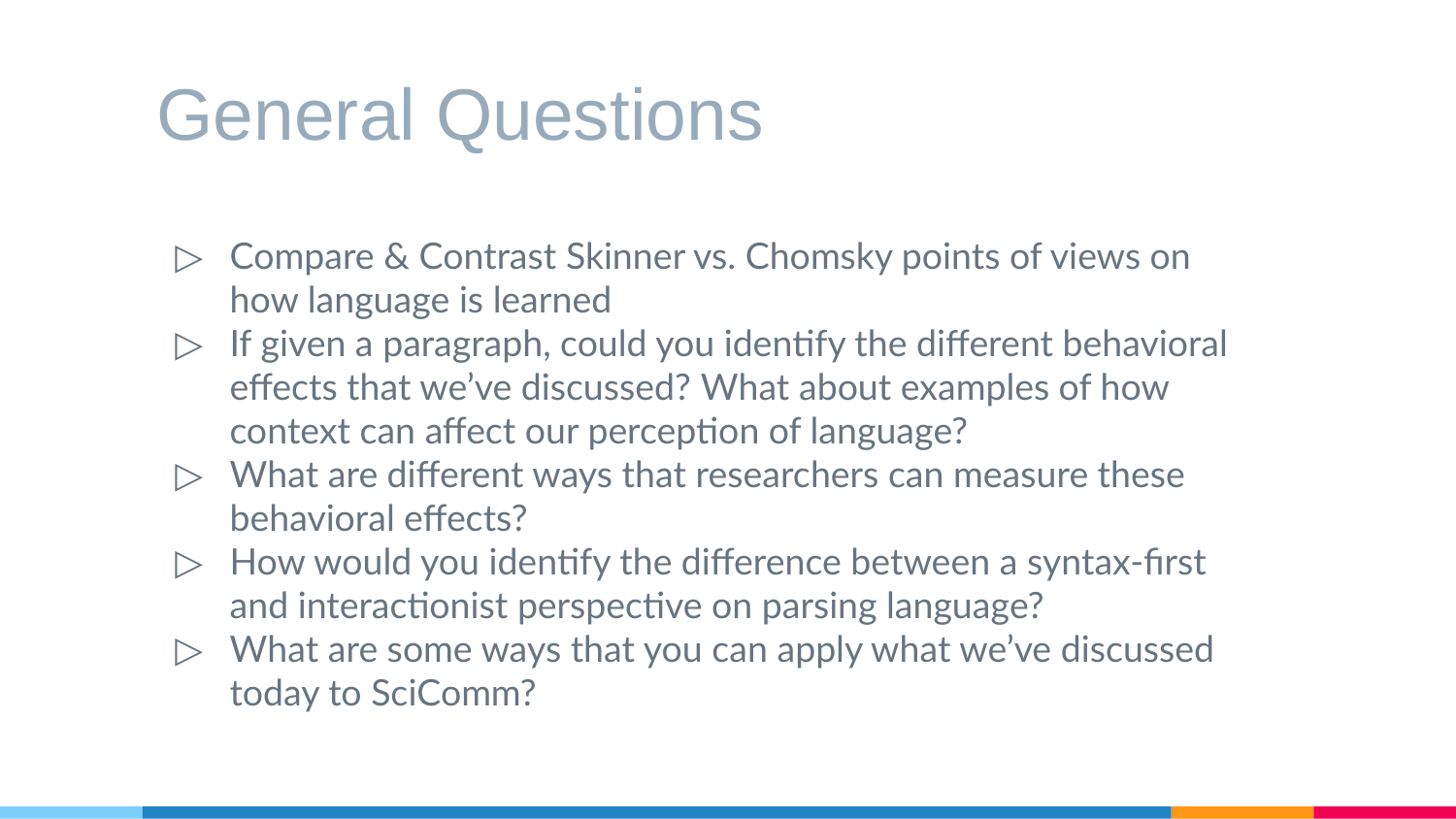

# General Questions
Compare & Contrast Skinner vs. Chomsky points of views on how language is learned
If given a paragraph, could you identify the different behavioral effects that we’ve discussed? What about examples of how context can affect our perception of language?
What are different ways that researchers can measure these behavioral effects?
How would you identify the difference between a syntax-first and interactionist perspective on parsing language?
What are some ways that you can apply what we’ve discussed today to SciComm?